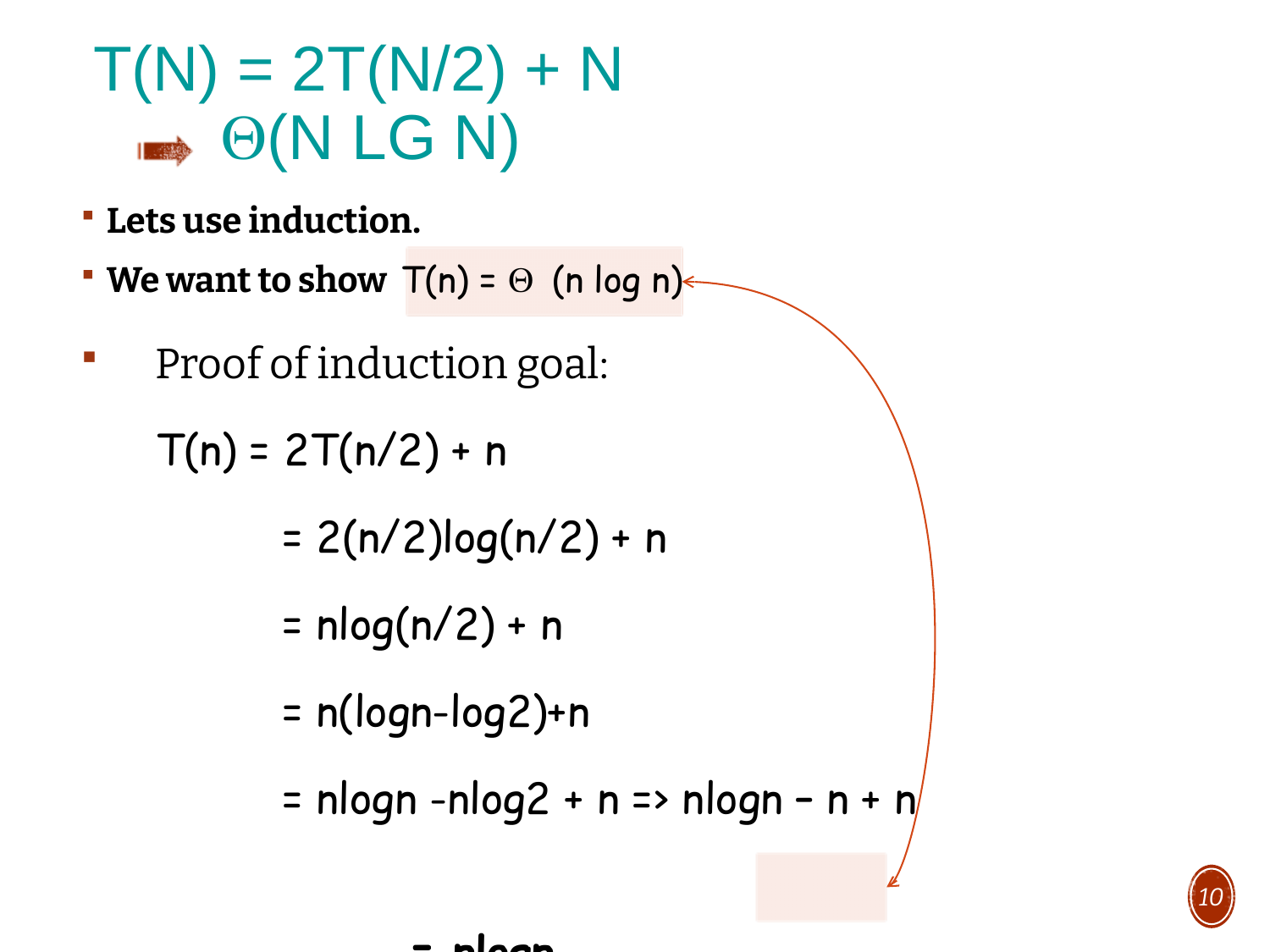

# T(n) = 2T(n/2) + n Θ(n lg n)

Lets use induction.
We want to show  T(n) = Θ (n log n)
Proof of induction goal:
	T(n) = 2T(n/2) + n
       	= 2(n/2)log(n/2) + n
		= nlog(n/2) + n
		= n(logn-log2)+n
		= nlogn -nlog2 + n => nlogn – n + n
										= nlogn

10